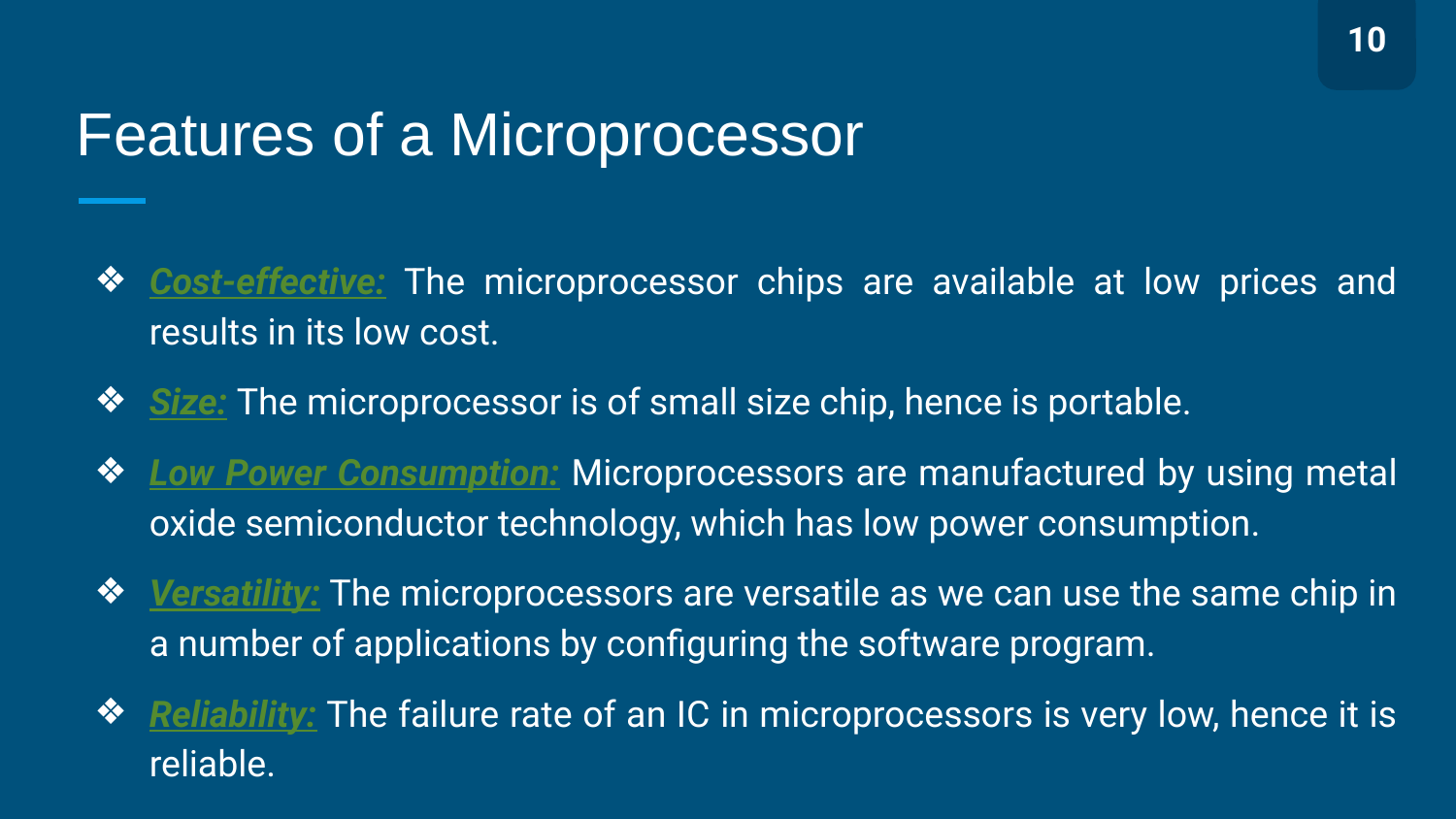

10
# Features of a Microprocessor
Cost-effective: The microprocessor chips are available at low prices and results in its low cost.
Size: The microprocessor is of small size chip, hence is portable.
Low Power Consumption: Microprocessors are manufactured by using metal oxide semiconductor technology, which has low power consumption.
Versatility: The microprocessors are versatile as we can use the same chip in a number of applications by configuring the software program.
Reliability: The failure rate of an IC in microprocessors is very low, hence it is reliable.